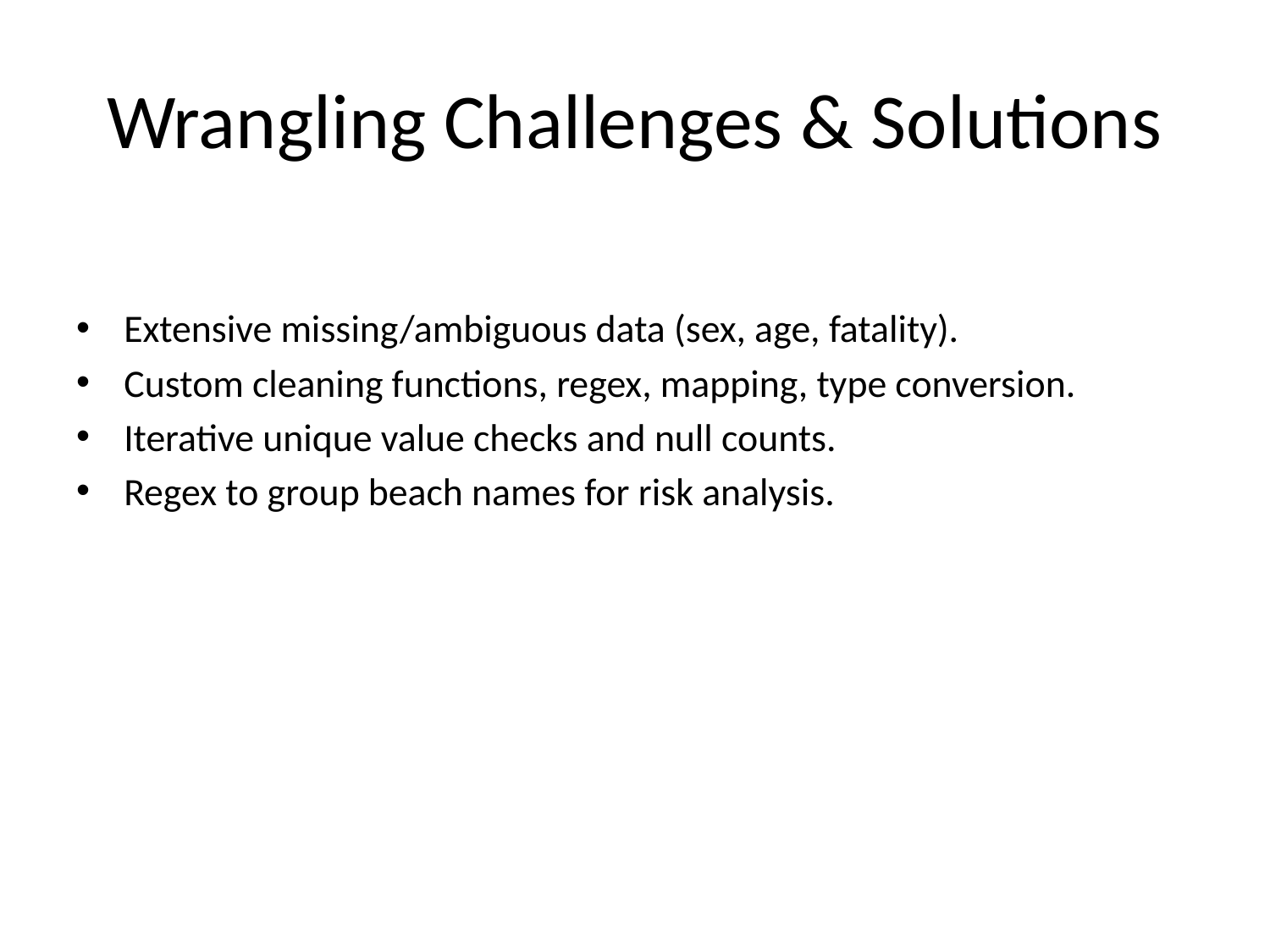

# Wrangling Challenges & Solutions

Extensive missing/ambiguous data (sex, age, fatality).
Custom cleaning functions, regex, mapping, type conversion.
Iterative unique value checks and null counts.
Regex to group beach names for risk analysis.